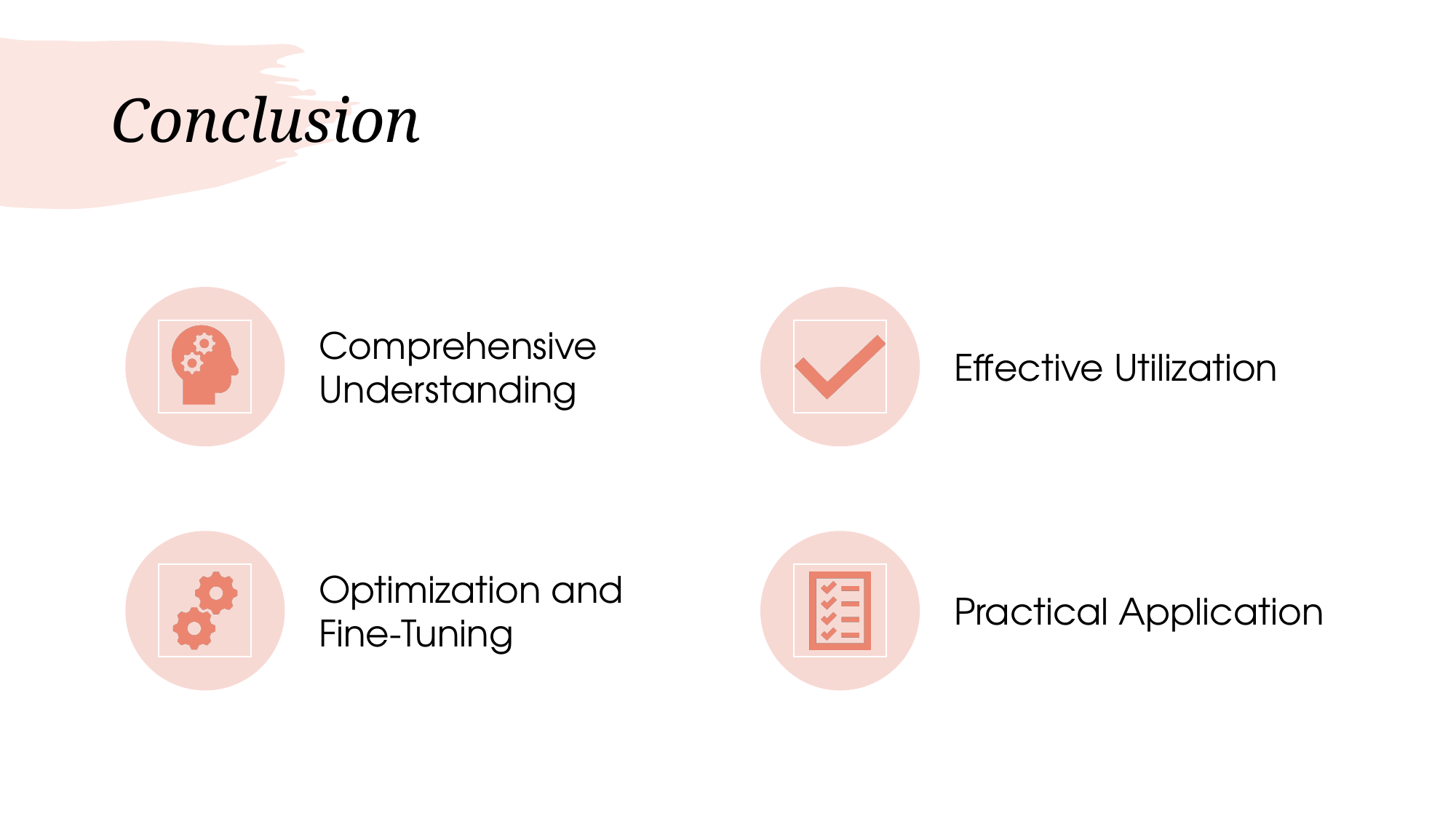

# Conclusion
Comprehensive Understanding
Effective Utilization
Optimization and Fine-Tuning
Practical Application